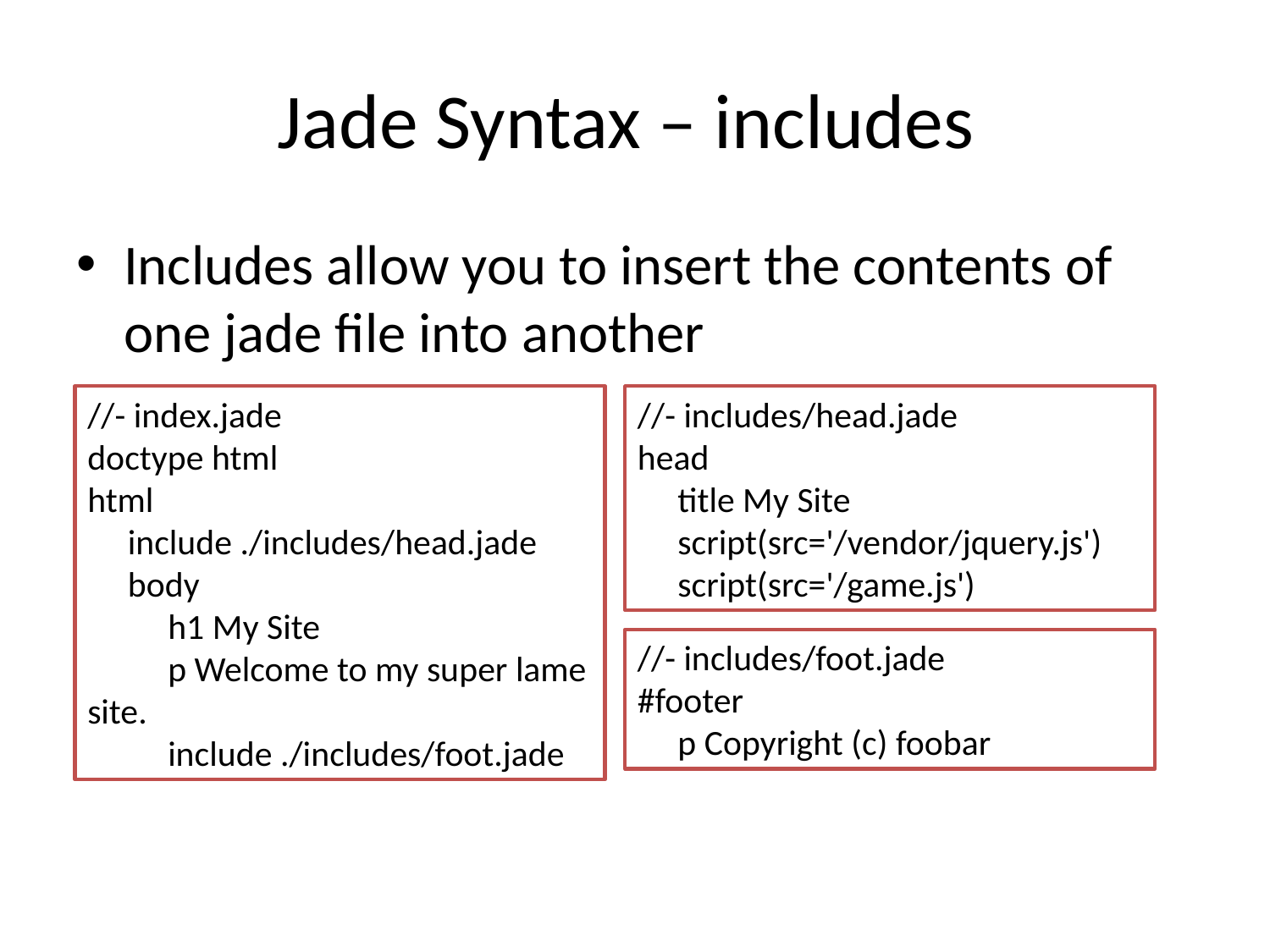

# Jade Syntax – includes
Includes allow you to insert the contents of one jade file into another
//- index.jade
doctype html
html
     include ./includes/head.jade
     body
          h1 My Site
          p Welcome to my super lame site.
          include ./includes/foot.jade
//- includes/head.jade
head
     title My Site
     script(src='/vendor/jquery.js')
     script(src='/game.js')
//- includes/foot.jade
#footer
     p Copyright (c) foobar